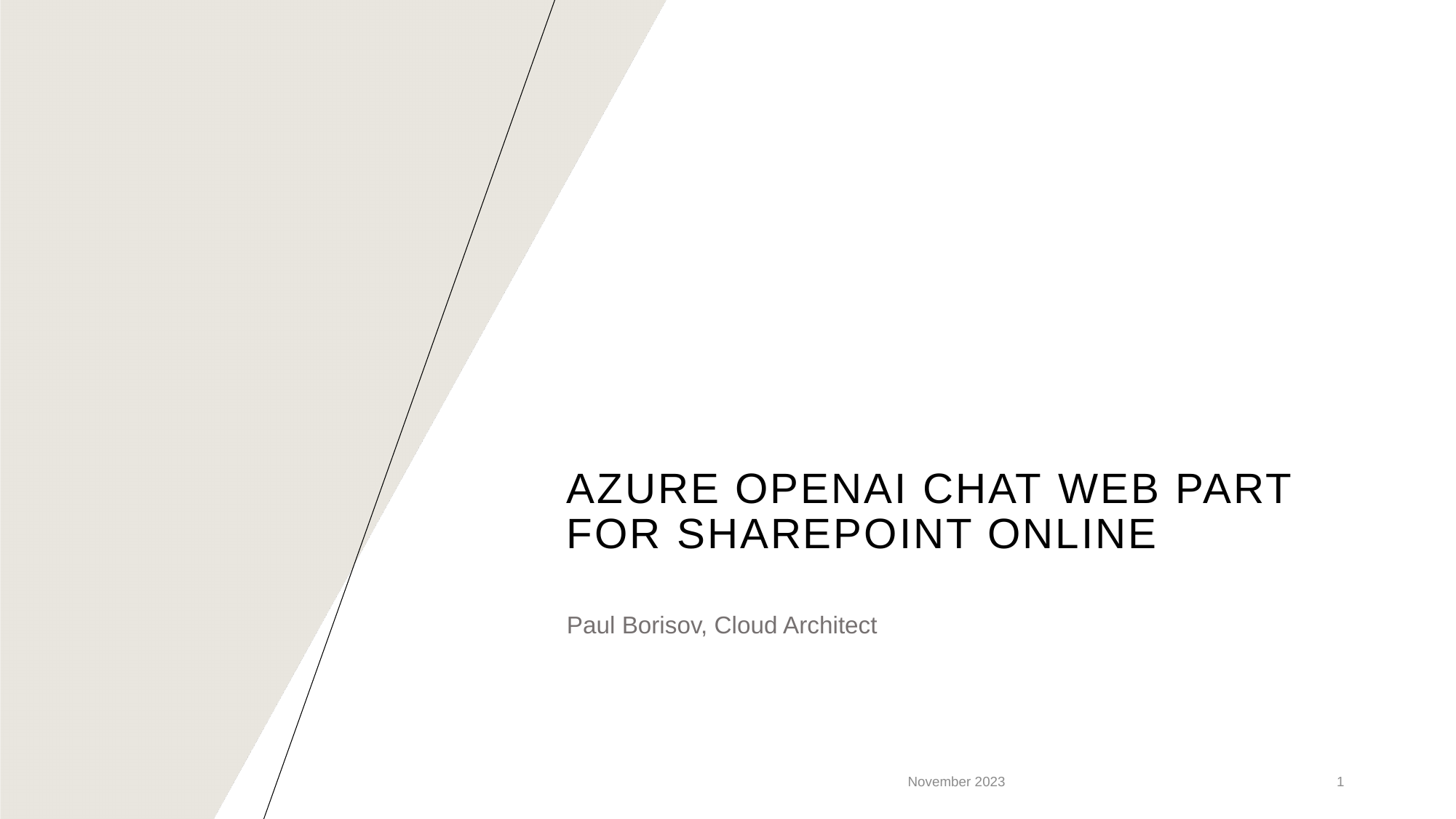

# Azure OpenAI Chat Web part for SharePoint Online
Paul Borisov, Cloud Architect
November 2023
1